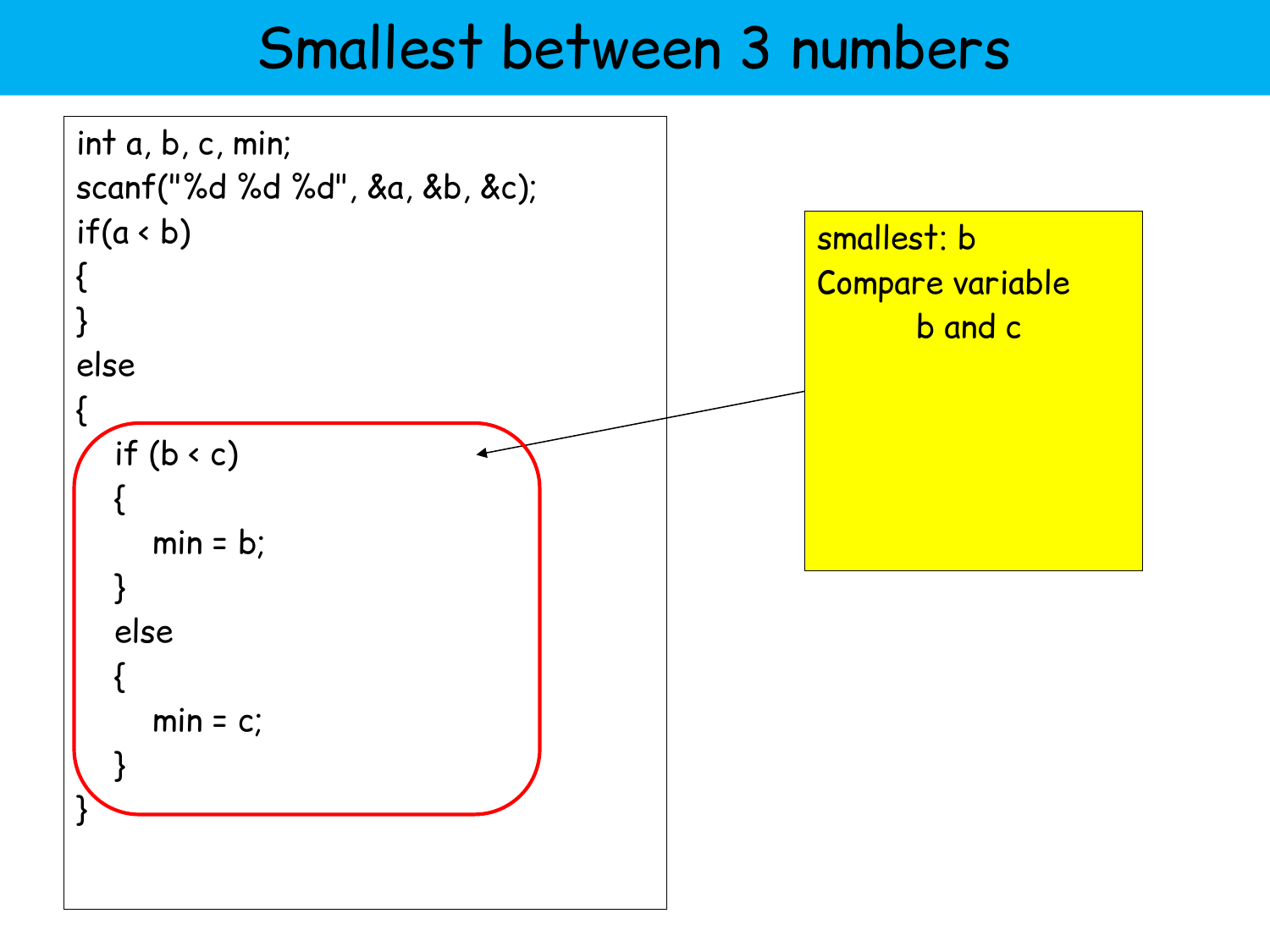

# Smallest between 3 numbers
int a, b, c, min;
scanf("%d %d %d", &a, &b, &c);
if(a < b)
{
}
else
{
    if (b < c)
    {
        min = b;
    }
    else
    {
        min = c;
    }
}
smallest: b
Compare variable
b and c